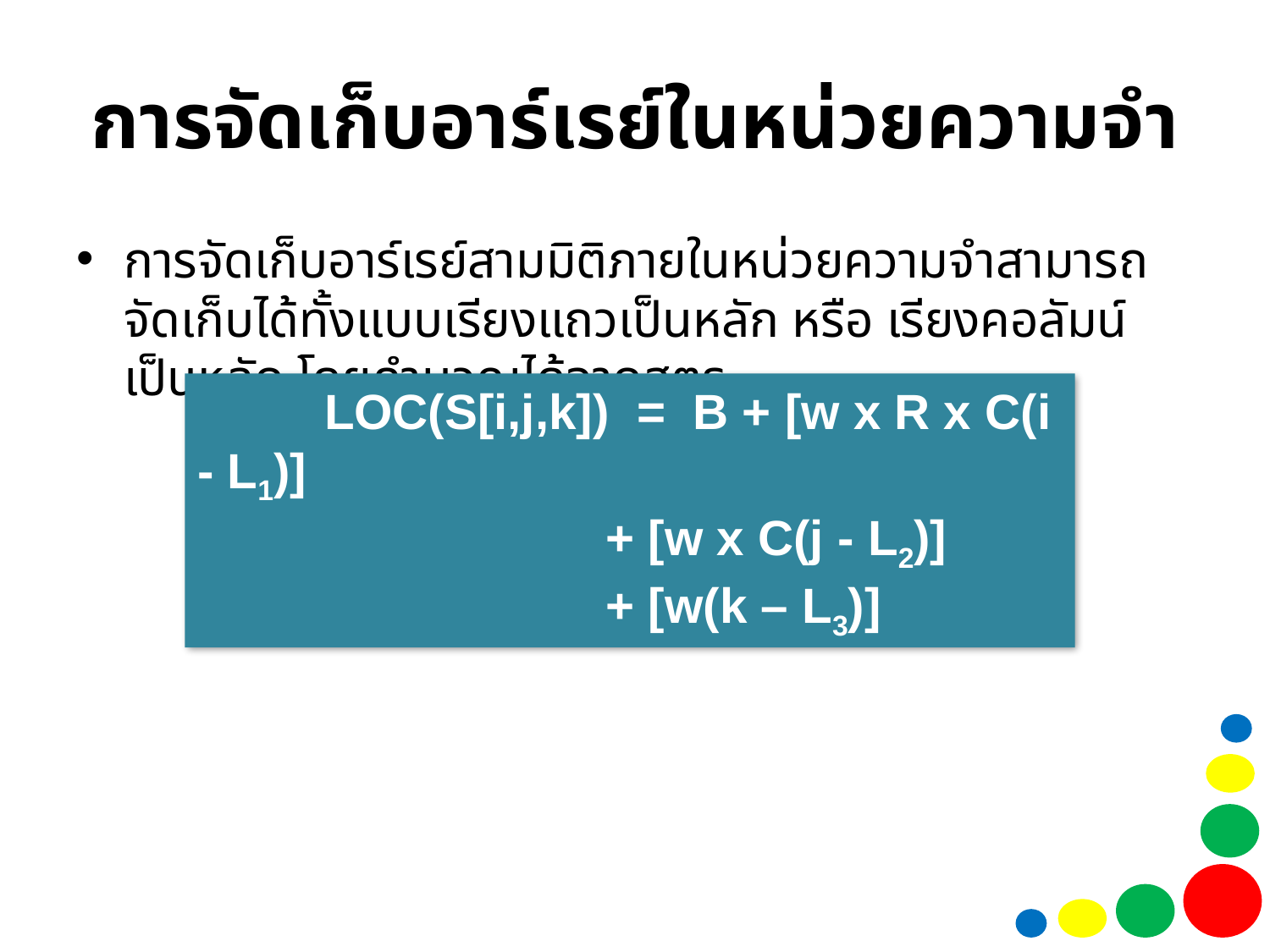

# การจัดเก็บอาร์เรย์ในหน่วยความจำ
การจัดเก็บอาร์เรย์สามมิติภายในหน่วยความจำสามารถจัดเก็บได้ทั้งแบบเรียงแถวเป็นหลัก หรือ เรียงคอลัมน์เป็นหลัก โดยคำนวณได้จากสูตร
	LOC(S[i,j,k])  =  B + [w x R x C(i - L1)]
		       	  + [w x C(j - L2)]
			  + [w(k – L3)]